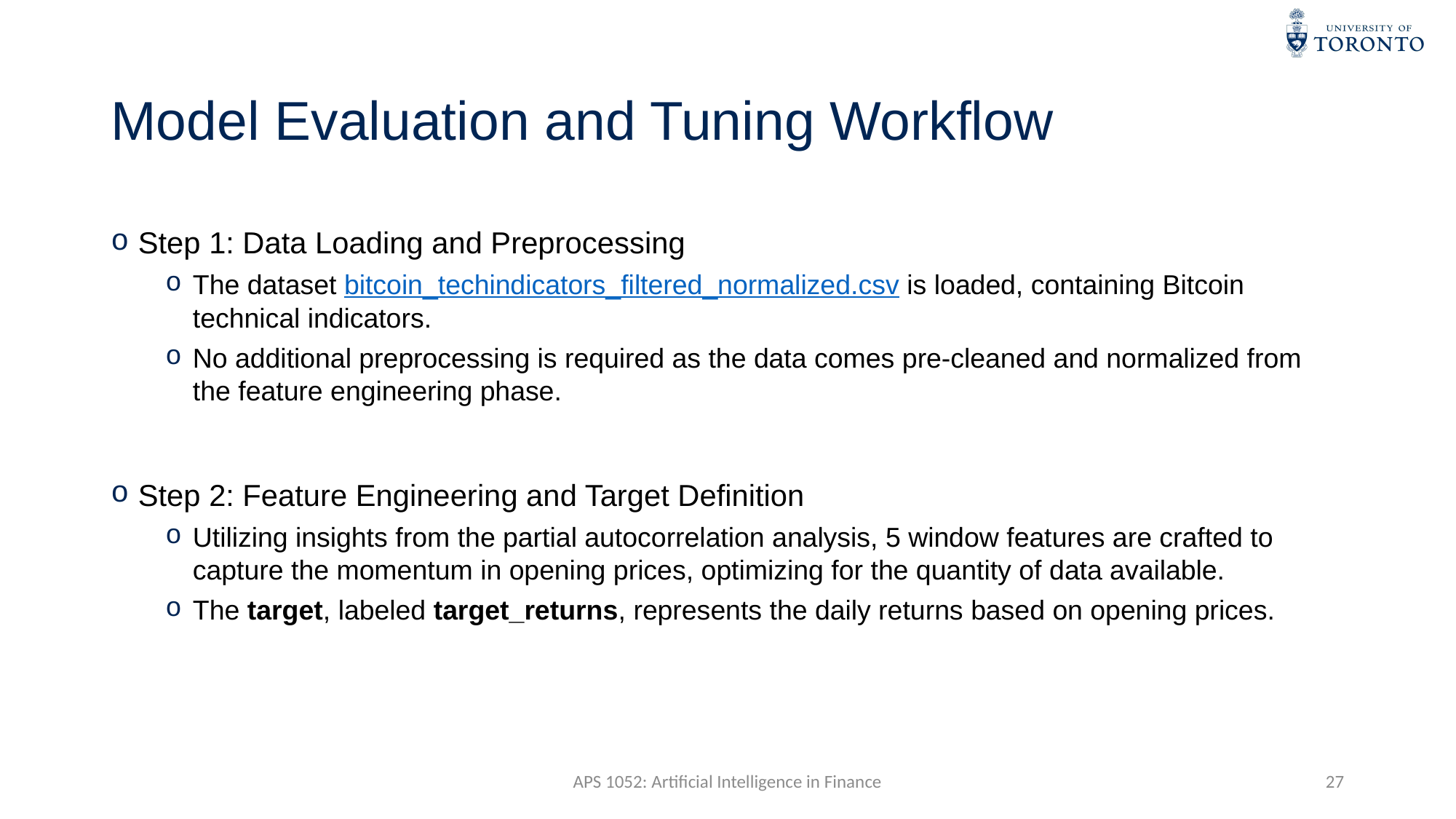

# Model Evaluation and Tuning Workflow
Step 1: Data Loading and Preprocessing
The dataset bitcoin_techindicators_filtered_normalized.csv is loaded, containing Bitcoin technical indicators.
No additional preprocessing is required as the data comes pre-cleaned and normalized from the feature engineering phase.

Step 2: Feature Engineering and Target Definition
Utilizing insights from the partial autocorrelation analysis, 5 window features are crafted to capture the momentum in opening prices, optimizing for the quantity of data available.
The target, labeled target_returns, represents the daily returns based on opening prices.

APS 1052: Artificial Intelligence in Finance
27